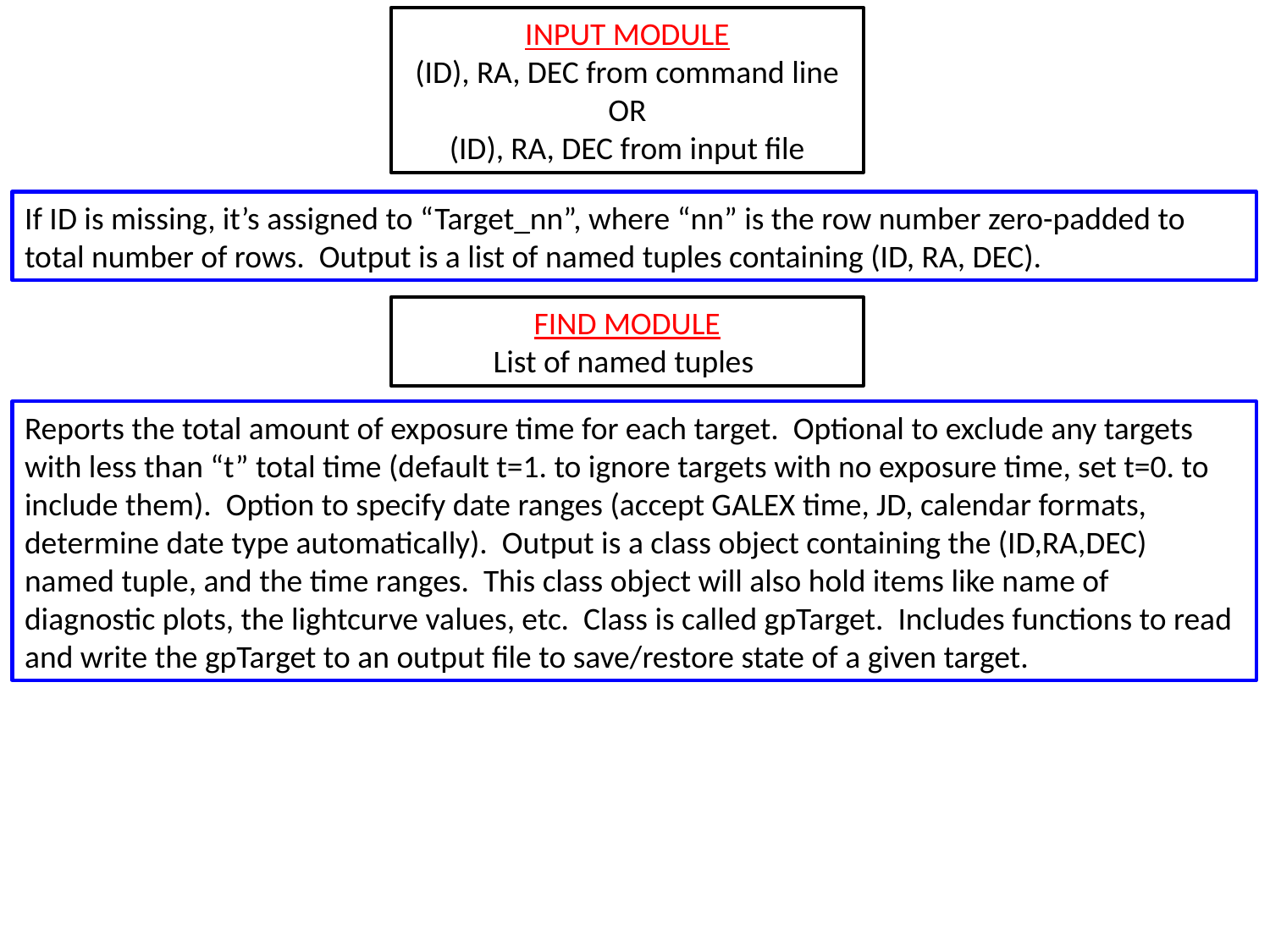

INPUT MODULE
(ID), RA, DEC from command line
OR
(ID), RA, DEC from input file
If ID is missing, it’s assigned to “Target_nn”, where “nn” is the row number zero-padded to total number of rows.  Output is a list of named tuples containing (ID, RA, DEC).
FIND MODULE
List of named tuples
Reports the total amount of exposure time for each target.  Optional to exclude any targets with less than “t” total time (default t=1. to ignore targets with no exposure time, set t=0. to include them).  Option to specify date ranges (accept GALEX time, JD, calendar formats, determine date type automatically).  Output is a class object containing the (ID,RA,DEC) named tuple, and the time ranges.  This class object will also hold items like name of diagnostic plots, the lightcurve values, etc.  Class is called gpTarget.  Includes functions to read and write the gpTarget to an output file to save/restore state of a given target.